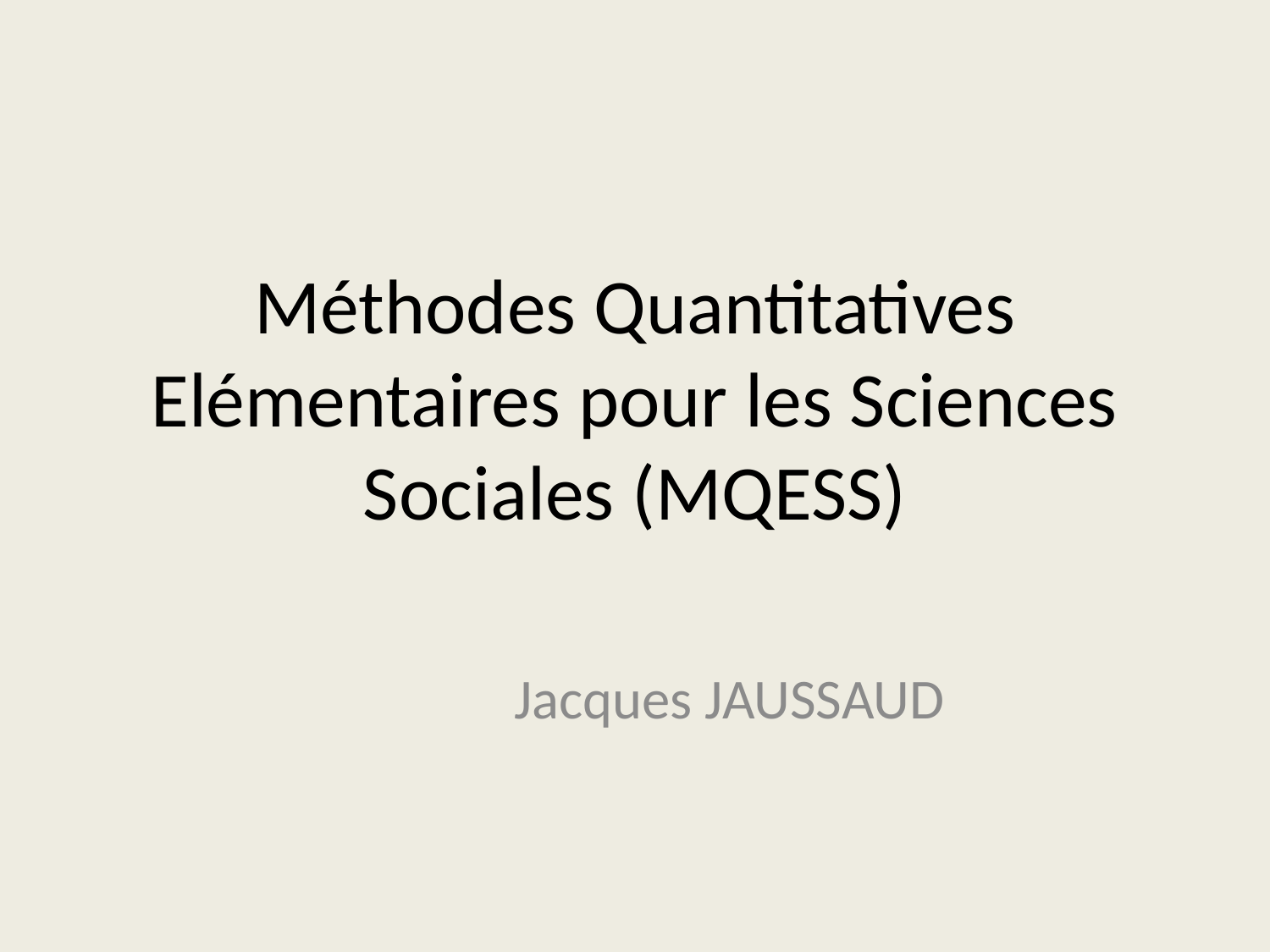

# Méthodes Quantitatives Elémentaires pour les Sciences Sociales (MQESS)
Jacques JAUSSAUD